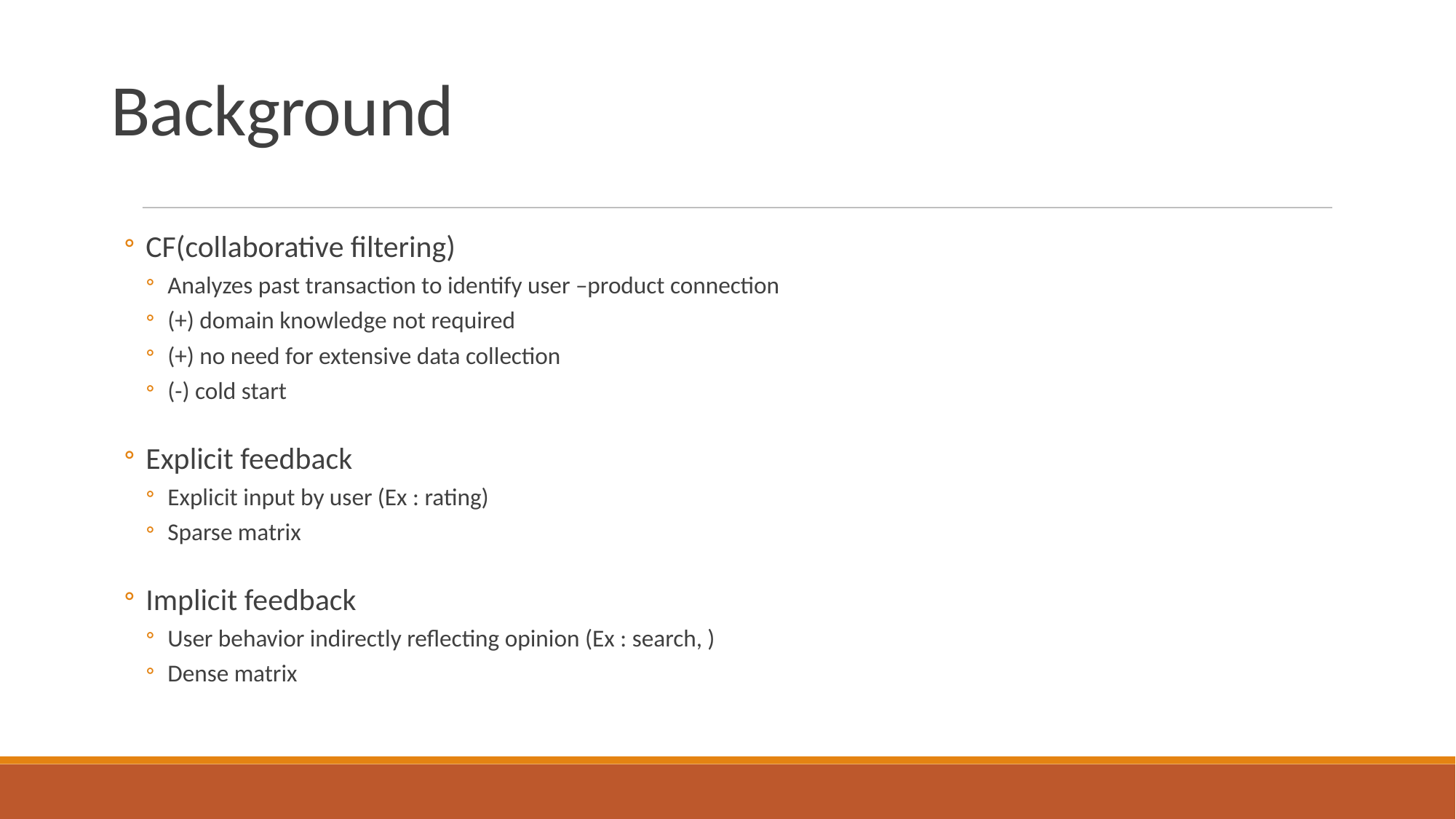

Background
CF(collaborative filtering)
Analyzes past transaction to identify user –product connection
(+) domain knowledge not required
(+) no need for extensive data collection
(-) cold start

Explicit feedback
Explicit input by user (Ex : rating)
Sparse matrix

Implicit feedback
User behavior indirectly reflecting opinion (Ex : search, )
Dense matrix